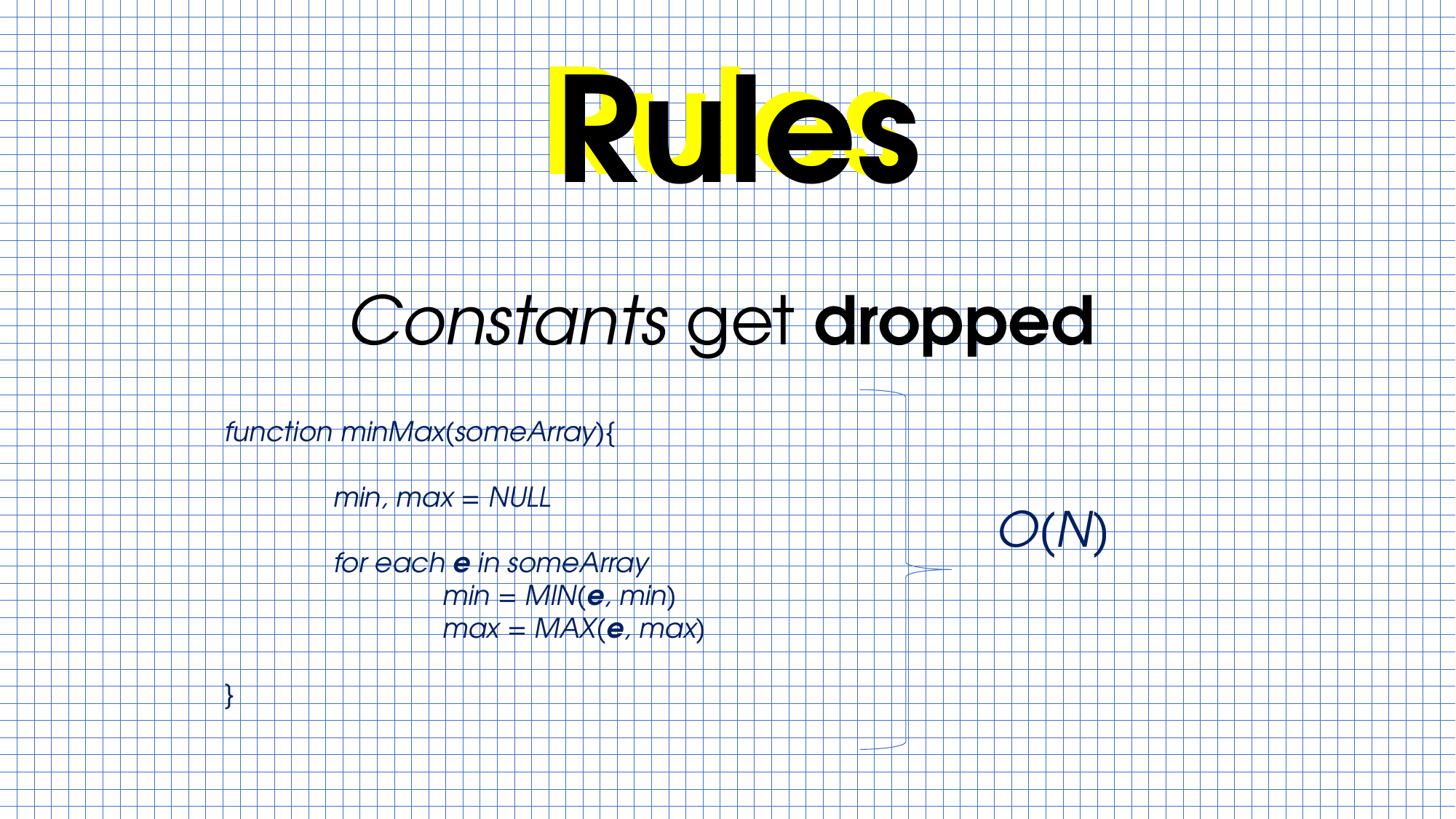

Rules
Rules
Constants get dropped

function minMax(someArray){

	min, max = NULL

	for each e in someArray
		min = MIN(e, min)
		max = MAX(e, max)

}

O(N)